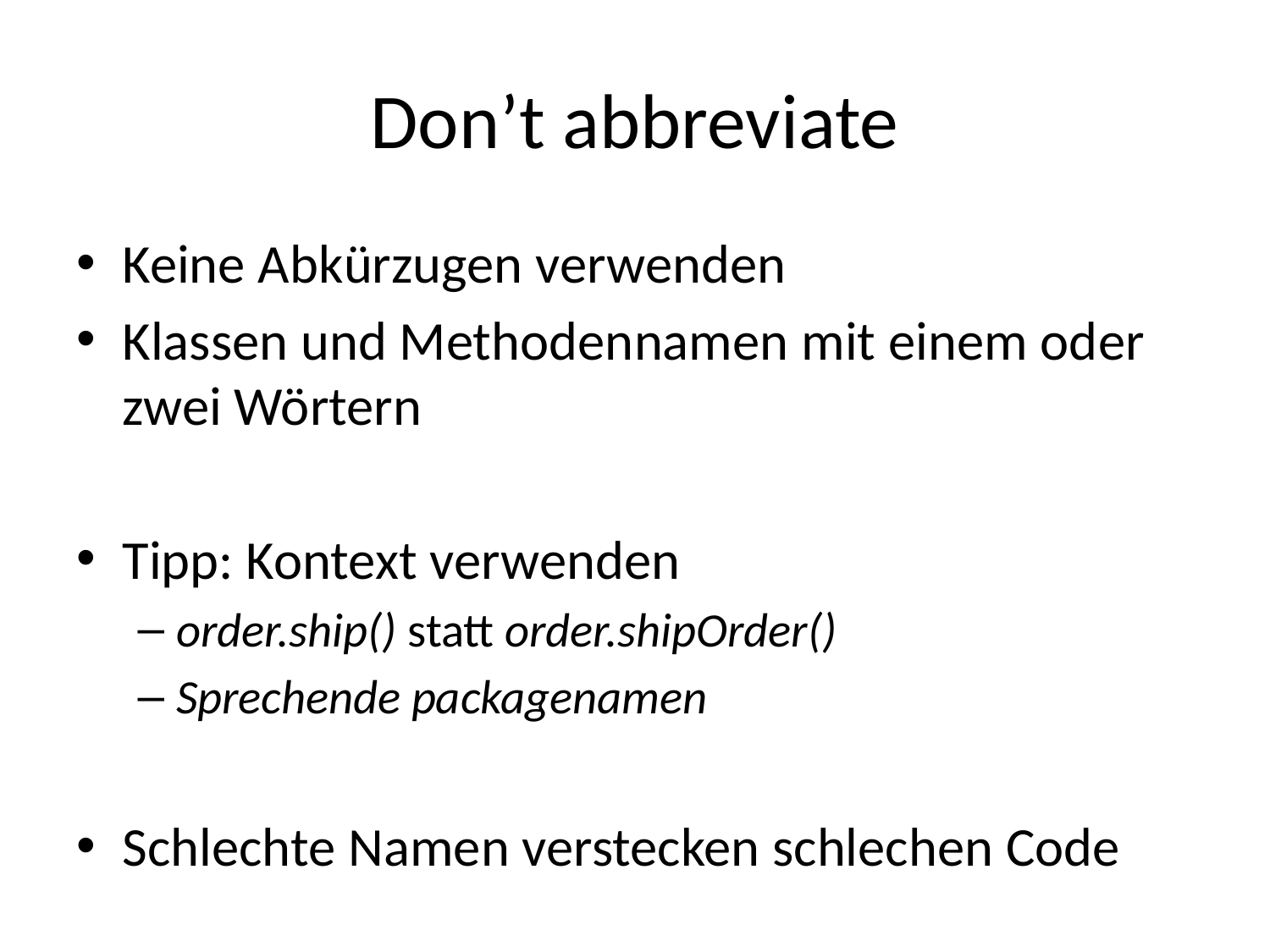

# Don’t abbreviate
Keine Abkürzugen verwenden
Klassen und Methodennamen mit einem oder zwei Wörtern

Tipp: Kontext verwenden
order.ship() statt order.shipOrder()
Sprechende packagenamen

Schlechte Namen verstecken schlechen Code